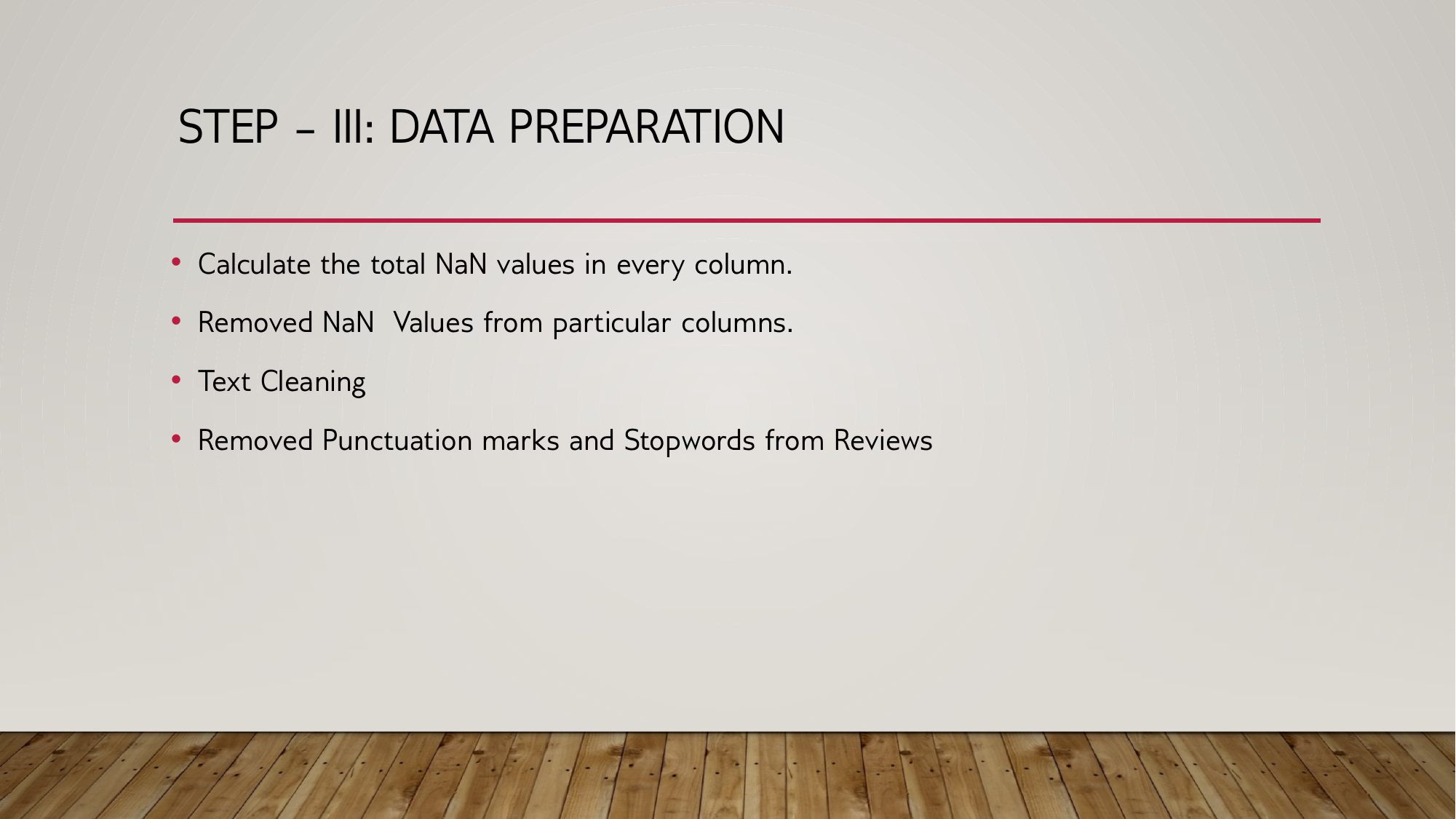

# Step – iII: Data Preparation
Calculate the total NaN values in every column.
Removed NaN  Values from particular columns.
Text Cleaning
Removed Punctuation marks and Stopwords from Reviews